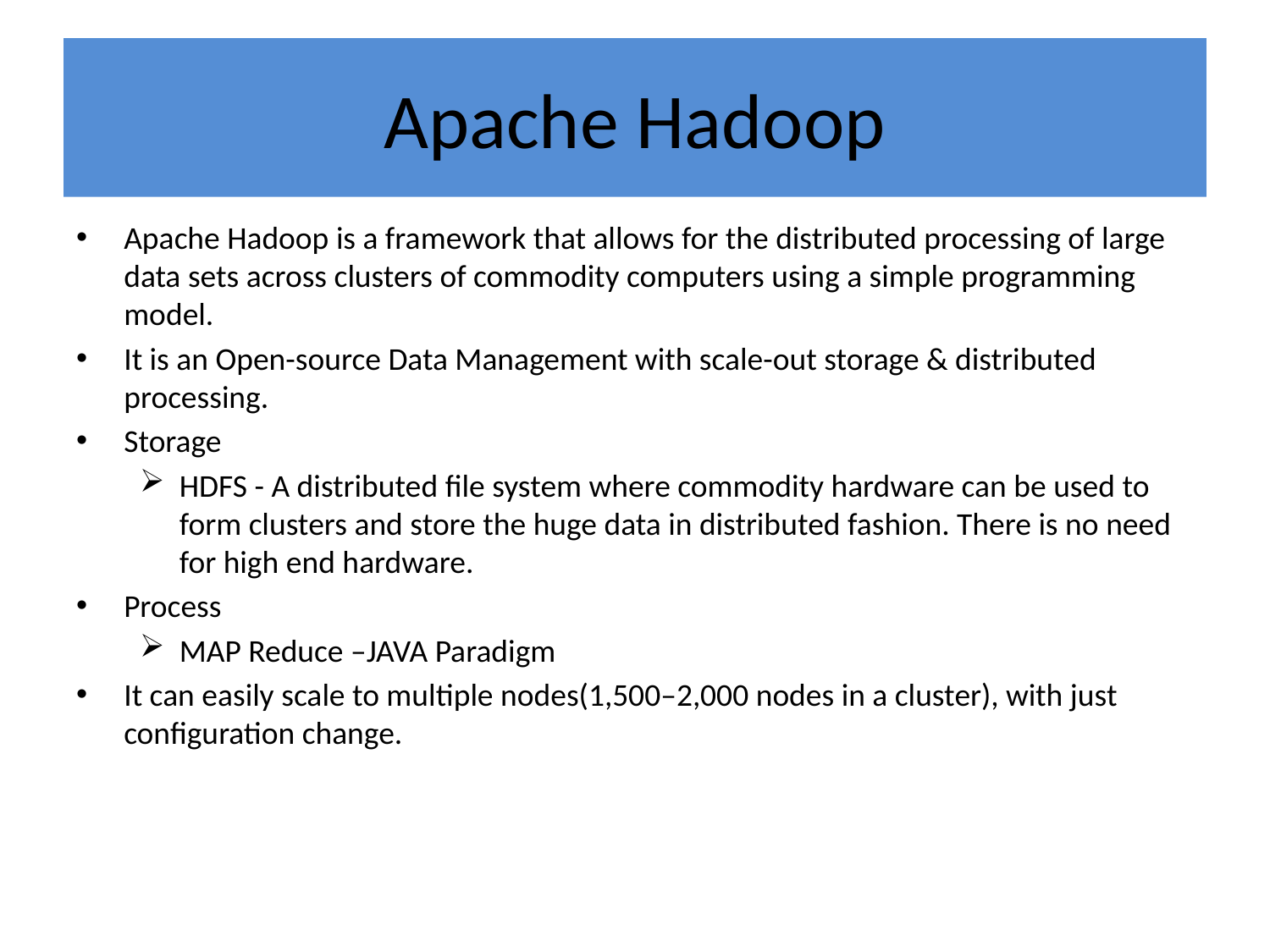

# Apache Hadoop
Apache Hadoop is a framework that allows for the distributed processing of large data sets across clusters of commodity computers using a simple programming model.
It is an Open-source Data Management with scale-out storage & distributed processing.
Storage
HDFS - A distributed file system where commodity hardware can be used to form clusters and store the huge data in distributed fashion. There is no need for high end hardware.
Process
MAP Reduce –JAVA Paradigm
It can easily scale to multiple nodes(1,500–2,000 nodes in a cluster), with just configuration change.